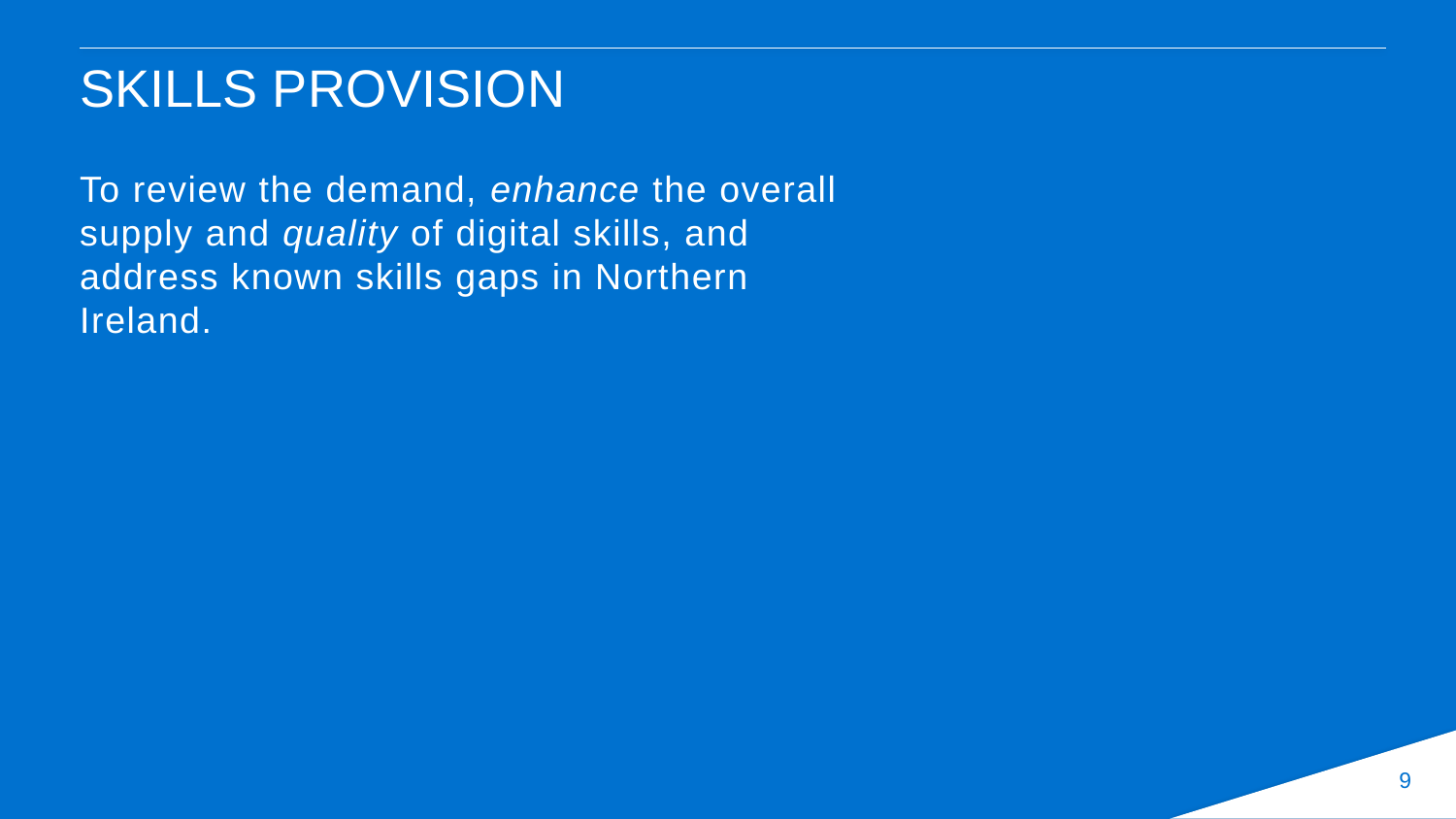

# Skills provision
To review the demand, enhance the overall supply and quality of digital skills, and address known skills gaps in Northern Ireland.